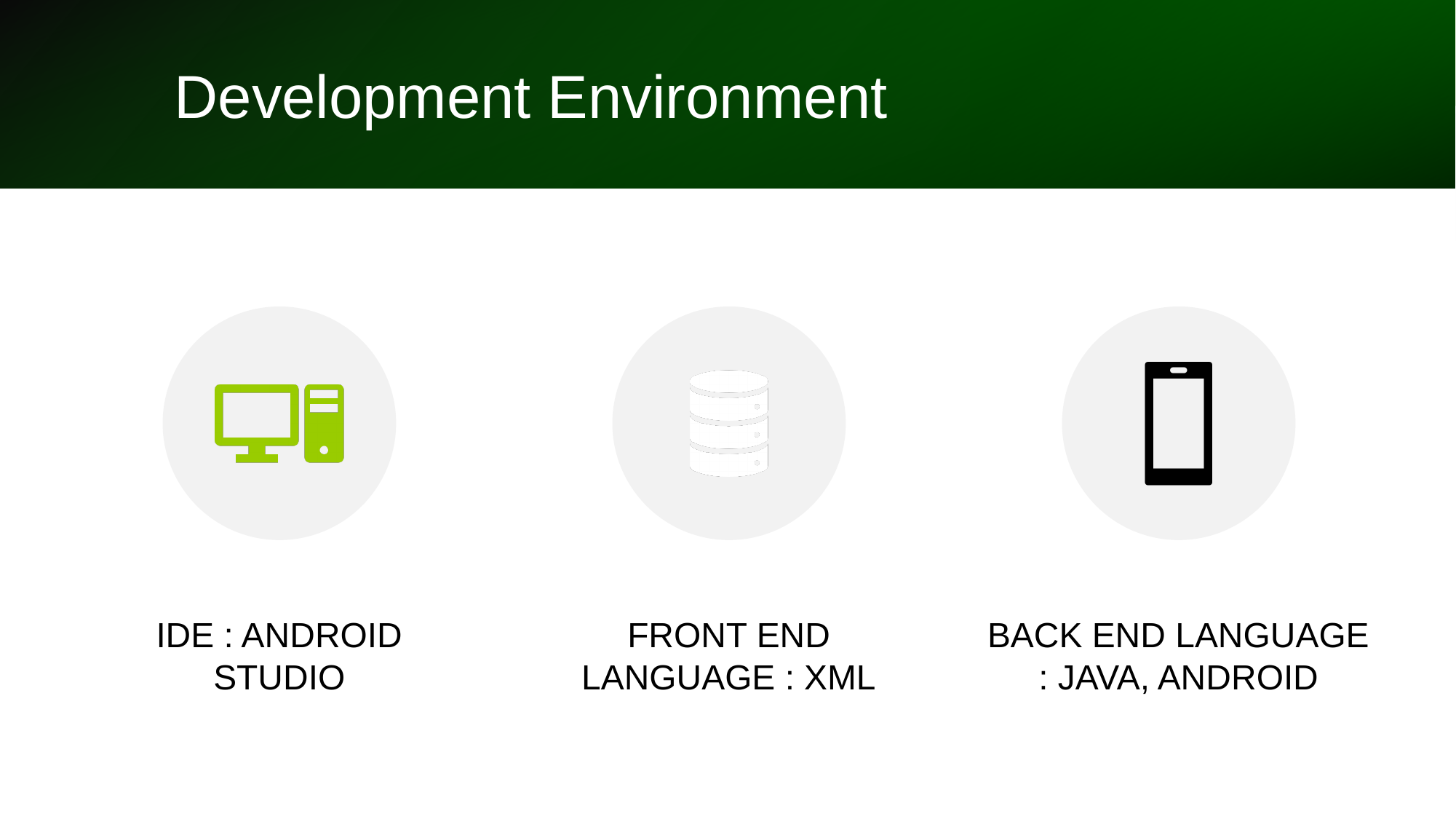

# Development Environment
IDE : Android studio
Front End Language : XML
Back End Language : Java, Android